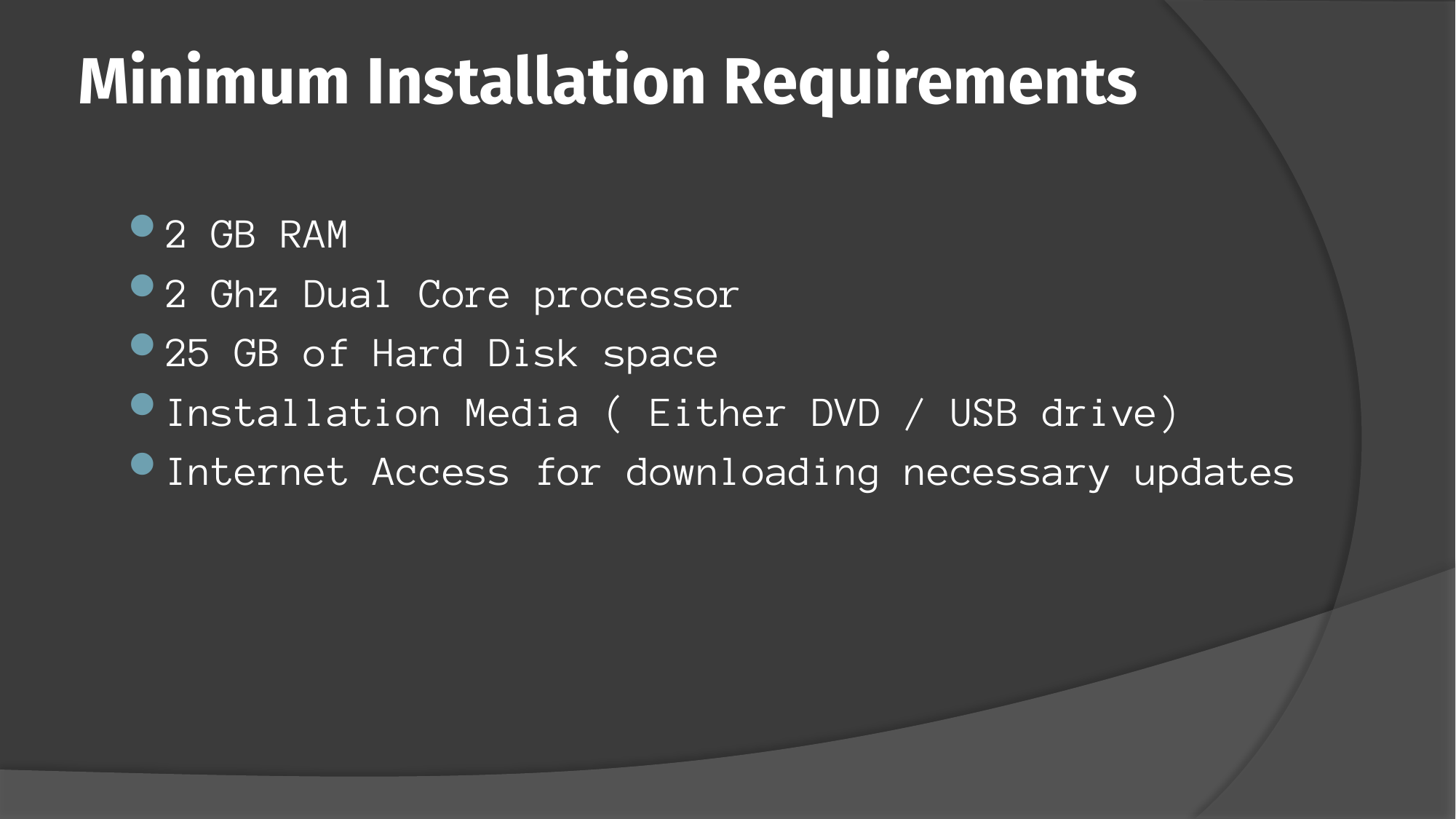

# Minimum Installation Requirements
2 GB RAM
2 Ghz Dual Core processor
25 GB of Hard Disk space
Installation Media ( Either DVD / USB drive)
Internet Access for downloading necessary updates